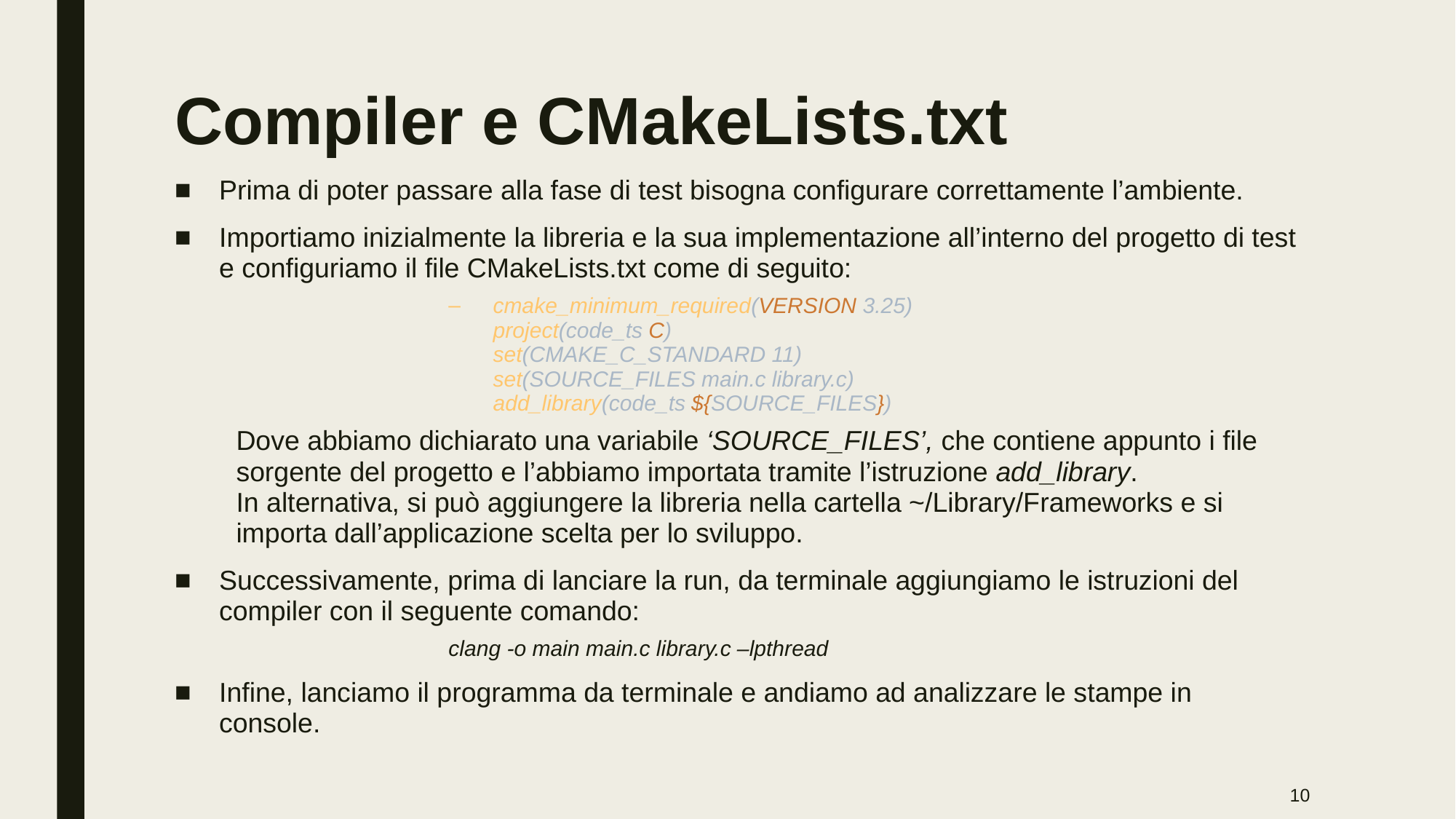

# Compiler e CMakeLists.txt
Prima di poter passare alla fase di test bisogna configurare correttamente l’ambiente.
Importiamo inizialmente la libreria e la sua implementazione all’interno del progetto di test e configuriamo il file CMakeLists.txt come di seguito:
cmake_minimum_required(VERSION 3.25)
project(code_ts C)
set(CMAKE_C_STANDARD 11)
set(SOURCE_FILES main.c library.c)
add_library(code_ts ${SOURCE_FILES})
Dove abbiamo dichiarato una variabile ‘SOURCE_FILES’, che contiene appunto i file sorgente del progetto e l’abbiamo importata tramite l’istruzione add_library.
In alternativa, si può aggiungere la libreria nella cartella ~/Library/Frameworks e si importa dall’applicazione scelta per lo sviluppo.
Successivamente, prima di lanciare la run, da terminale aggiungiamo le istruzioni del compiler con il seguente comando:
	clang -o main main.c library.c –lpthread
Infine, lanciamo il programma da terminale e andiamo ad analizzare le stampe in console.
10